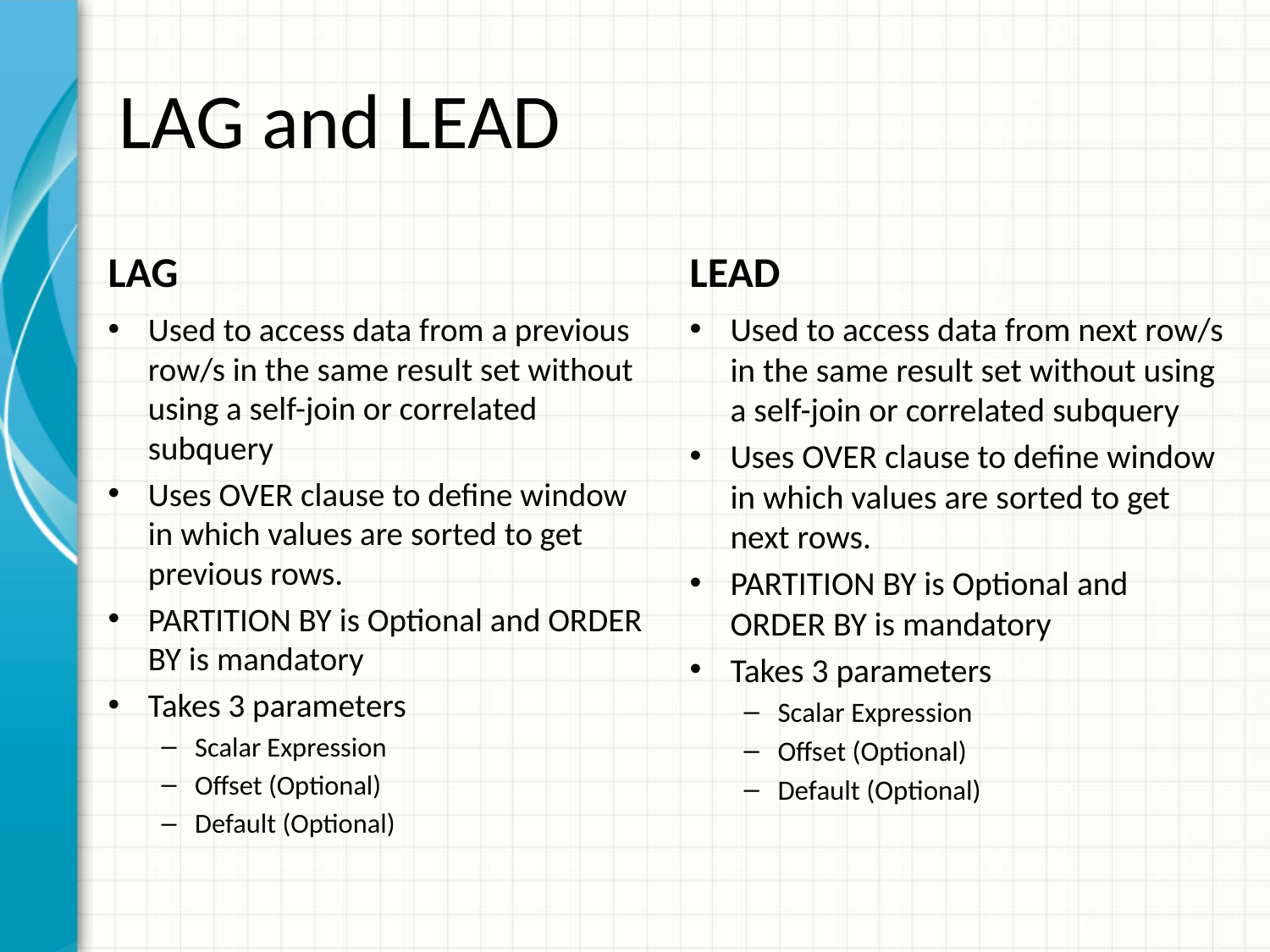

# LAG and LEAD
LAG
LEAD
Used to access data from a previous row/s in the same result set without using a self-join or correlated subquery
Uses OVER clause to define window in which values are sorted to get previous rows.
PARTITION BY is Optional and ORDER BY is mandatory
Takes 3 parameters
Scalar Expression
Offset (Optional)
Default (Optional)
Used to access data from next row/s in the same result set without using a self-join or correlated subquery
Uses OVER clause to define window in which values are sorted to get next rows.
PARTITION BY is Optional and ORDER BY is mandatory
Takes 3 parameters
Scalar Expression
Offset (Optional)
Default (Optional)